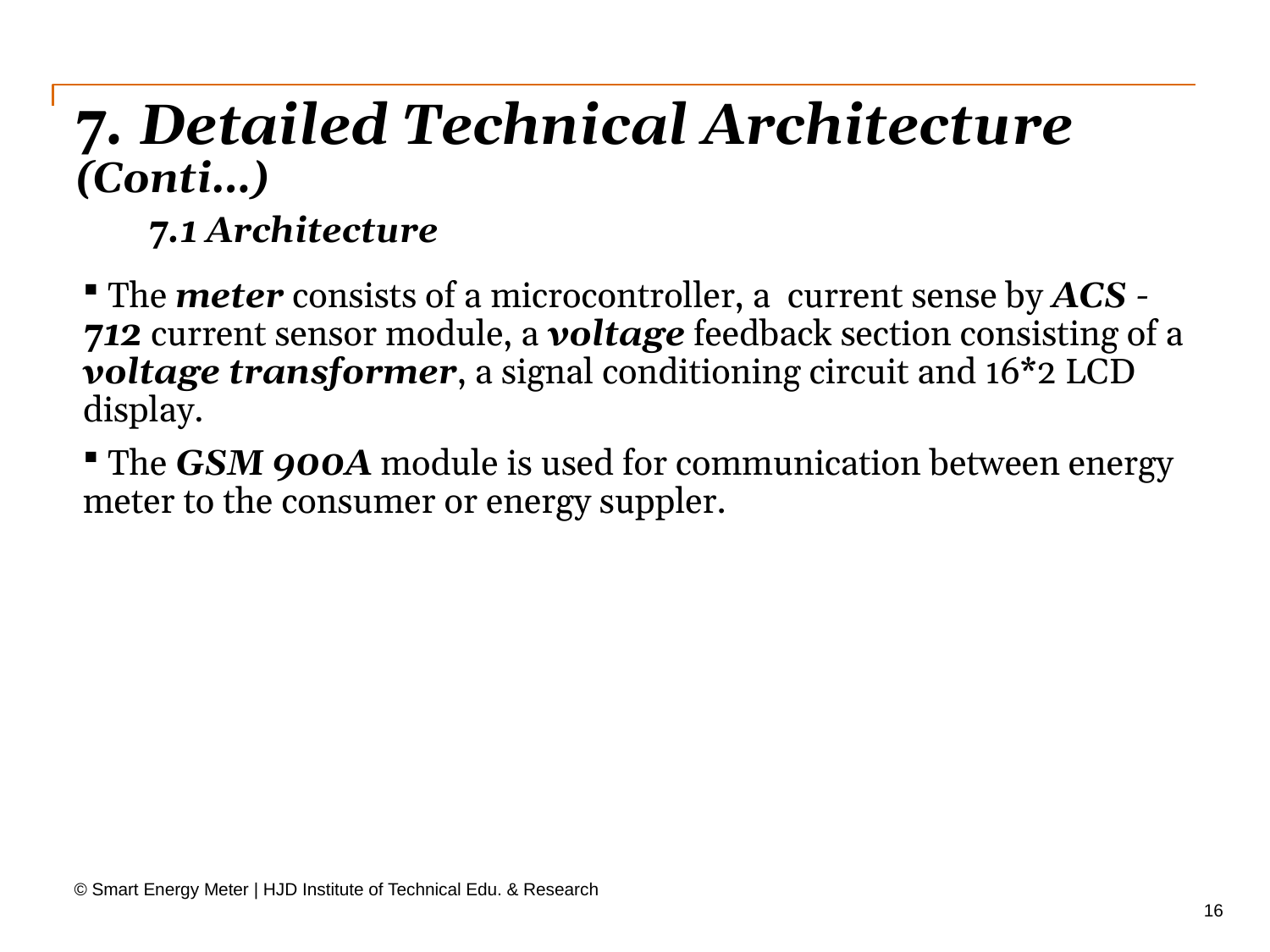

# 7. Detailed Technical Architecture (Conti…)
7.1 Architecture
 The meter consists of a microcontroller, a  current sense by ACS - 712 current sensor module, a voltage feedback section consisting of a voltage transformer, a signal conditioning circuit and 16*2 LCD display.
 The GSM 900A module is used for communication between energy meter to the consumer or energy suppler.
© Smart Energy Meter | HJD Institute of Technical Edu. & Research